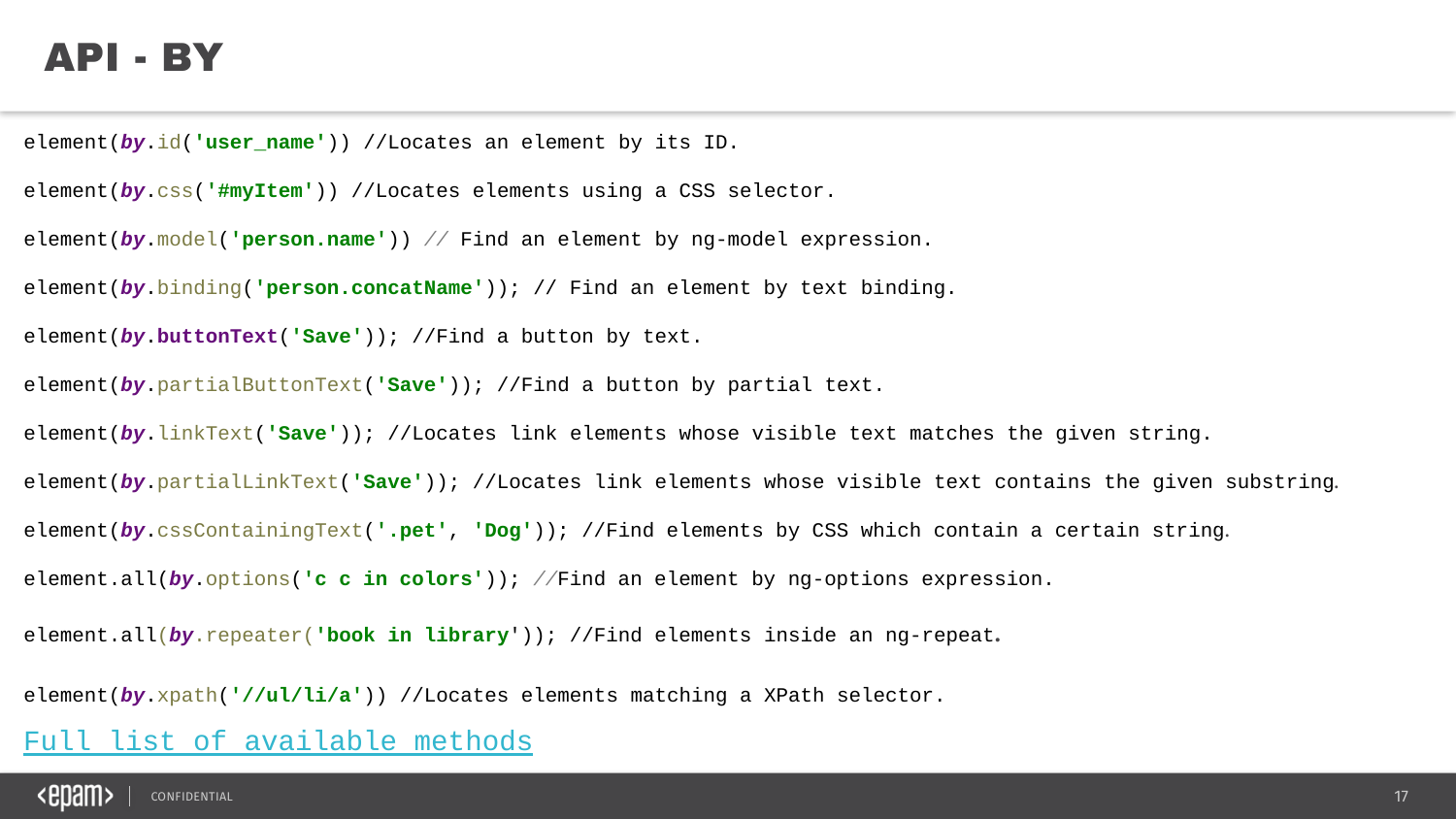

API - BY

element(by.id('user_name')) //Locates an element by its ID.
element(by.css('#myItem')) //Locates elements using a CSS selector.
element(by.model('person.name')) // Find an element by ng-model expression.
element(by.binding('person.concatName')); // Find an element by text binding. 
element(by.buttonText('Save')); //Find a button by text.
element(by.partialButtonText('Save')); //Find a button by partial text.
element(by.linkText('Save')); //Locates link elements whose visible text matches the given string.
element(by.partialLinkText('Save')); //Locates link elements whose visible text contains the given substring.
element(by.cssContainingText('.pet', 'Dog')); //Find elements by CSS which contain a certain string.
element.all(by.options('c c in colors')); //Find an element by ng-options expression.

element.all(by.repeater('book in library')); //Find elements inside an ng-repeat.

element(by.xpath('//ul/li/a')) //Locates elements matching a XPath selector.

Full list of available methods